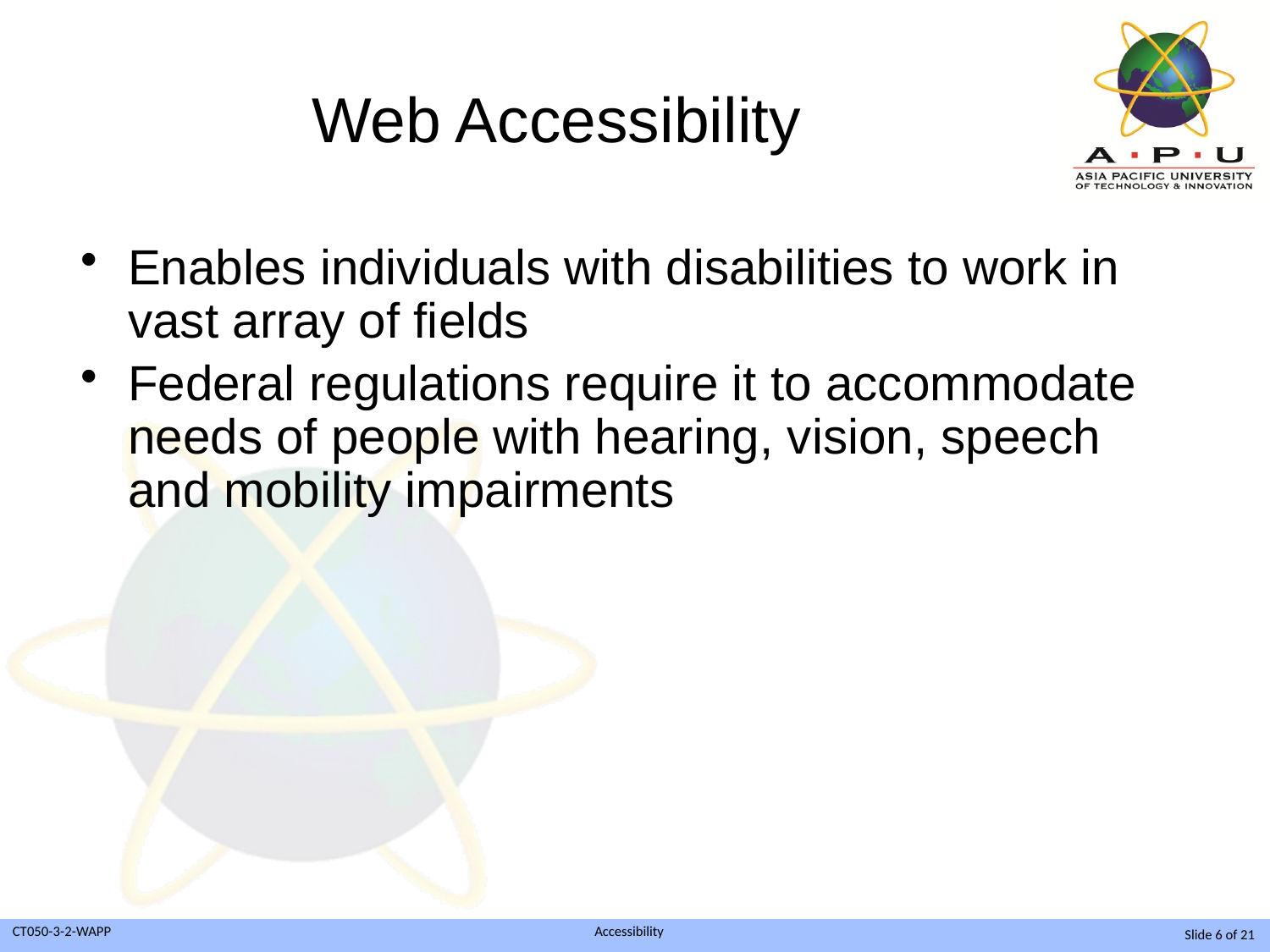

# Web Accessibility
Enables individuals with disabilities to work in vast array of fields
Federal regulations require it to accommodate needs of people with hearing, vision, speech and mobility impairments